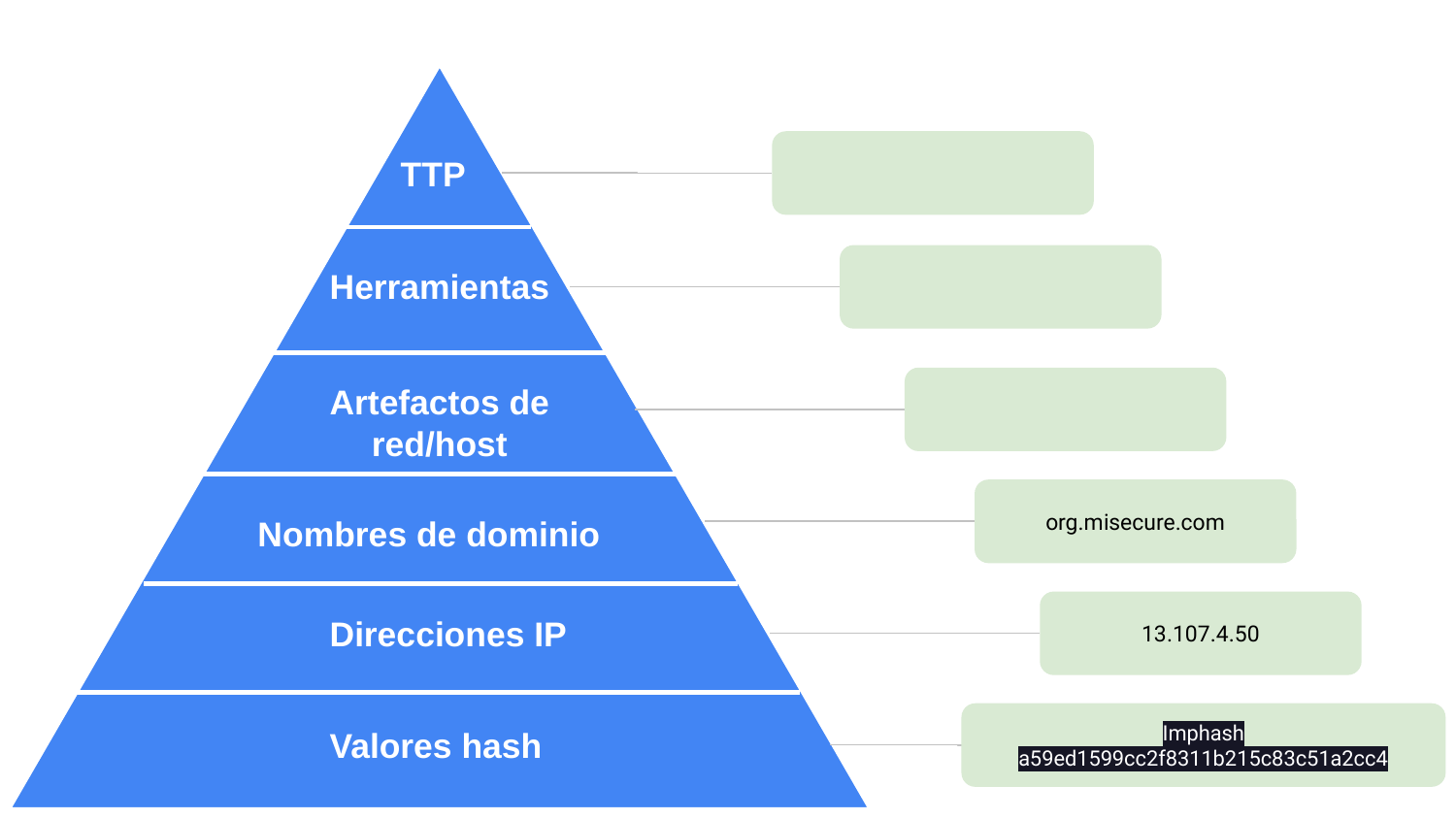

TTP

Herramientas
Artefactos de red/host

org.misecure.com
Nombres de dominio
13.107.4.50
Direcciones IP

Imphash
a59ed1599cc2f8311b215c83c51a2cc4

Valores hash